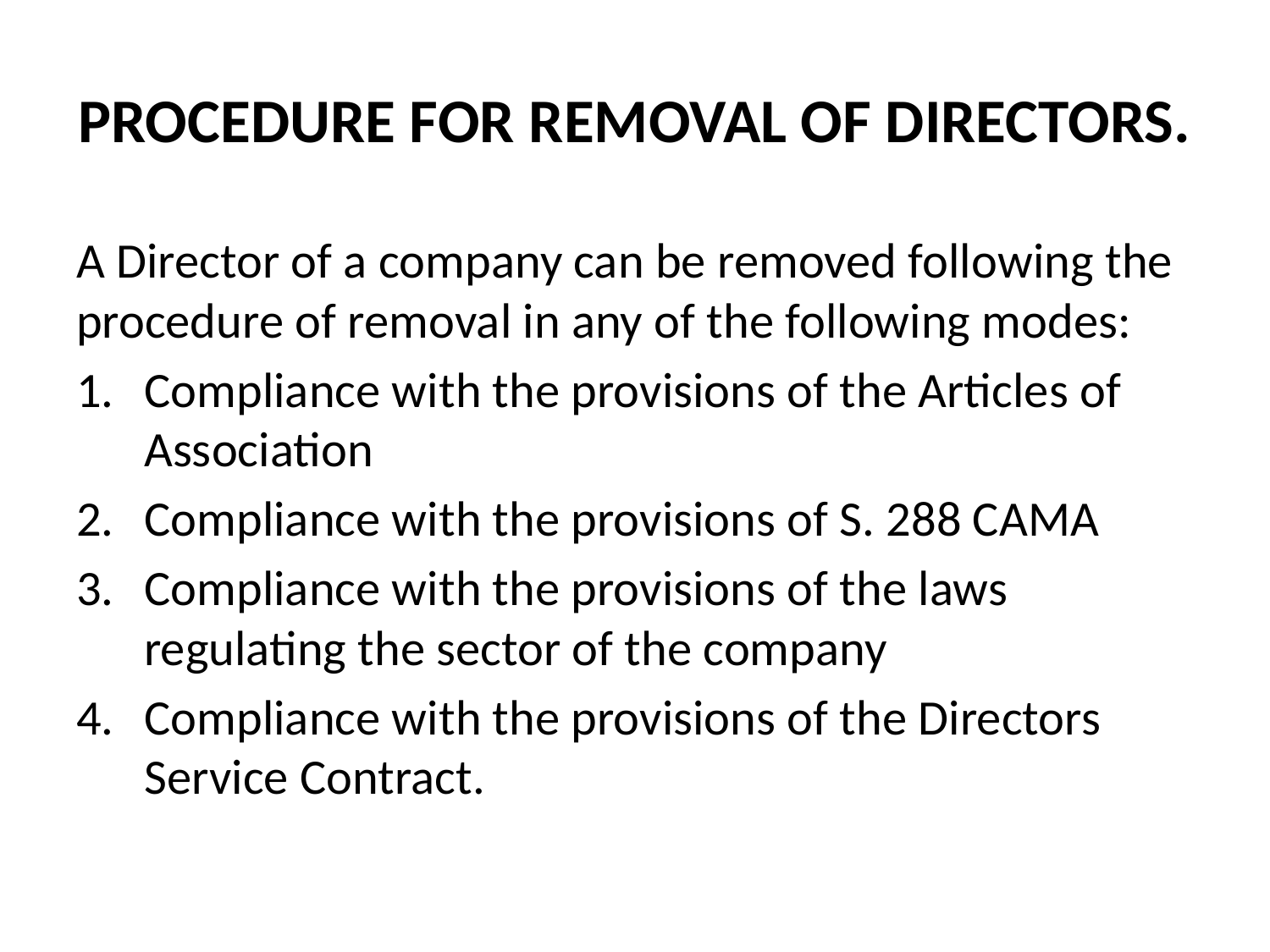

# PROCEDURE FOR REMOVAL OF DIRECTORS.
A Director of a company can be removed following the procedure of removal in any of the following modes:
Compliance with the provisions of the Articles of Association
Compliance with the provisions of S. 288 CAMA
Compliance with the provisions of the laws regulating the sector of the company
Compliance with the provisions of the Directors Service Contract.